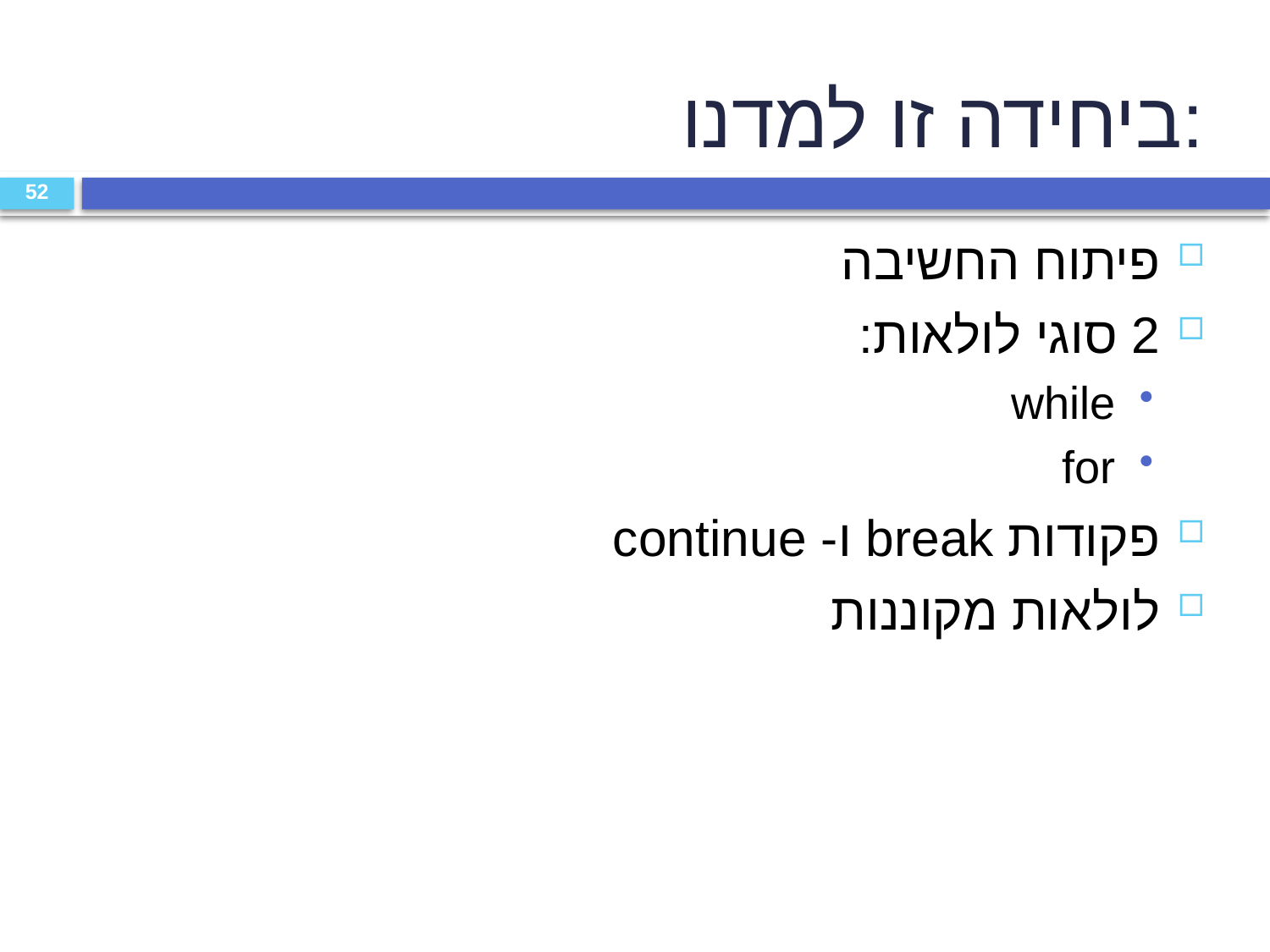

ביחידה זו למדנו:
פיתוח החשיבה
2 סוגי לולאות:
while
for
פקודות break ו- continue
לולאות מקוננות

52